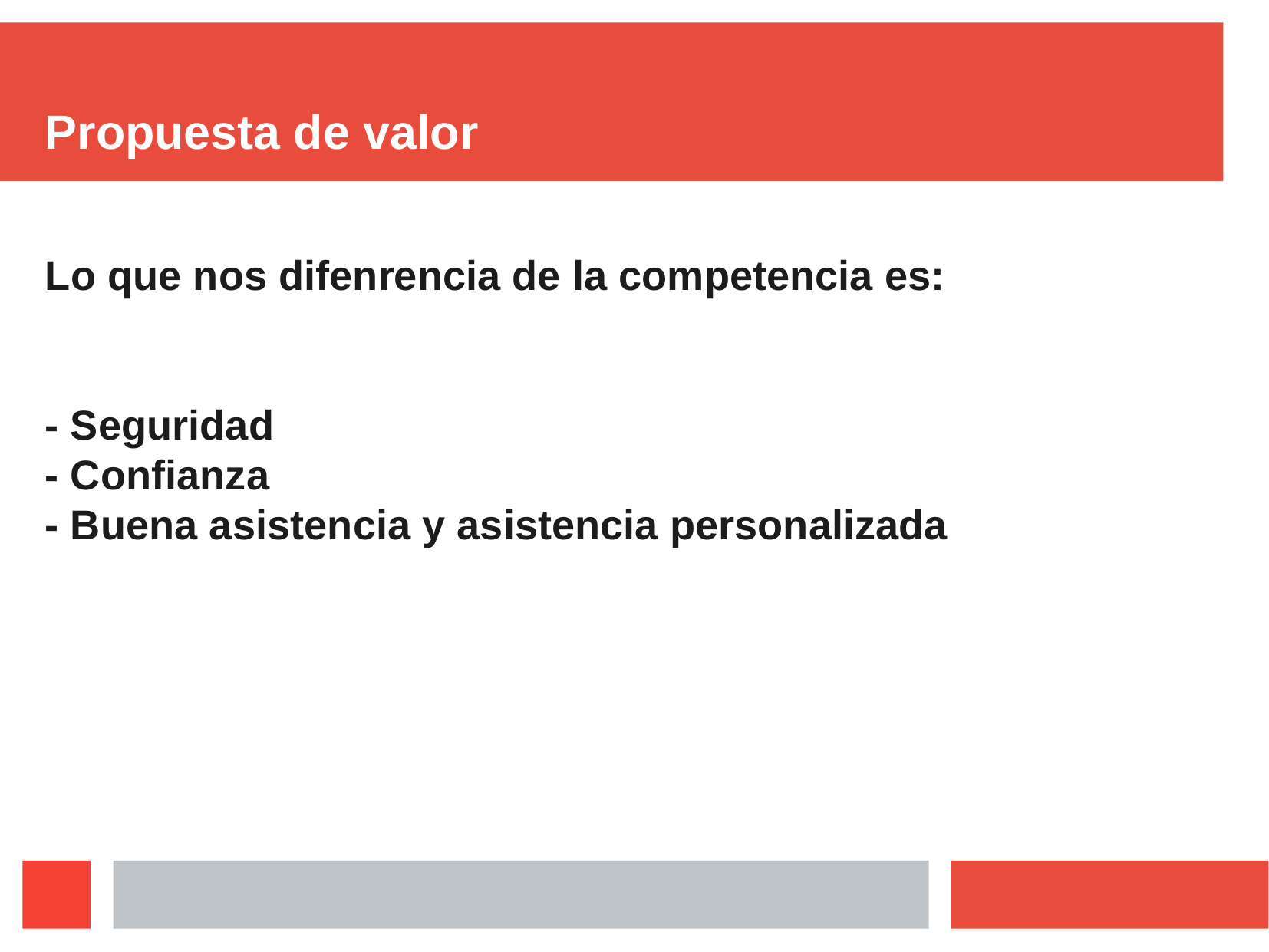

Propuesta de valor
Lo que nos difenrencia de la competencia es:

- Seguridad
- Confianza
- Buena asistencia y asistencia personalizada